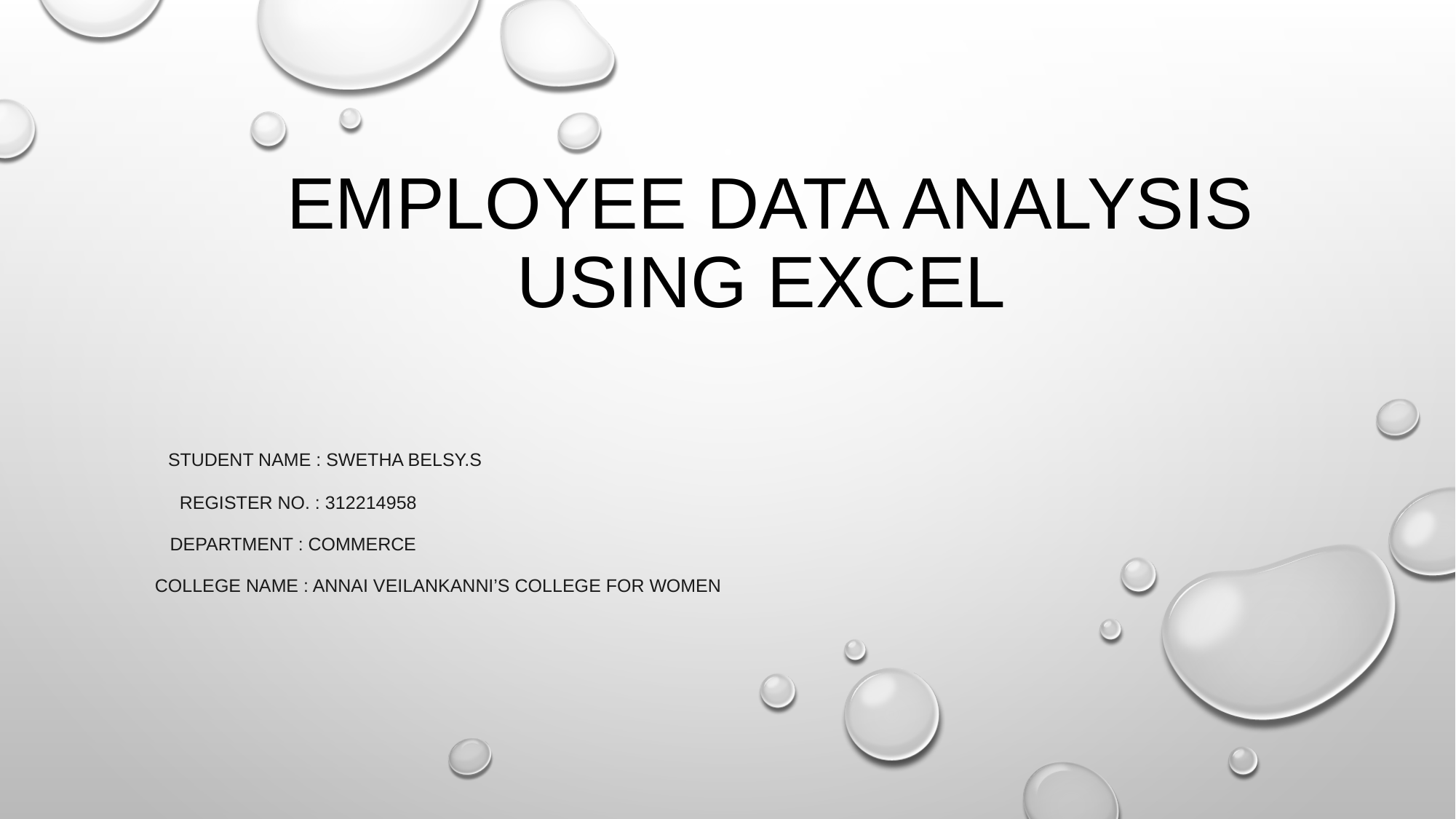

# Employee data analysis using Excel
        Student Name : Swetha belsy.S
 Register no. : 312214958
Department : Commerce
                                                        College name : Annai veilankanni’s college for women